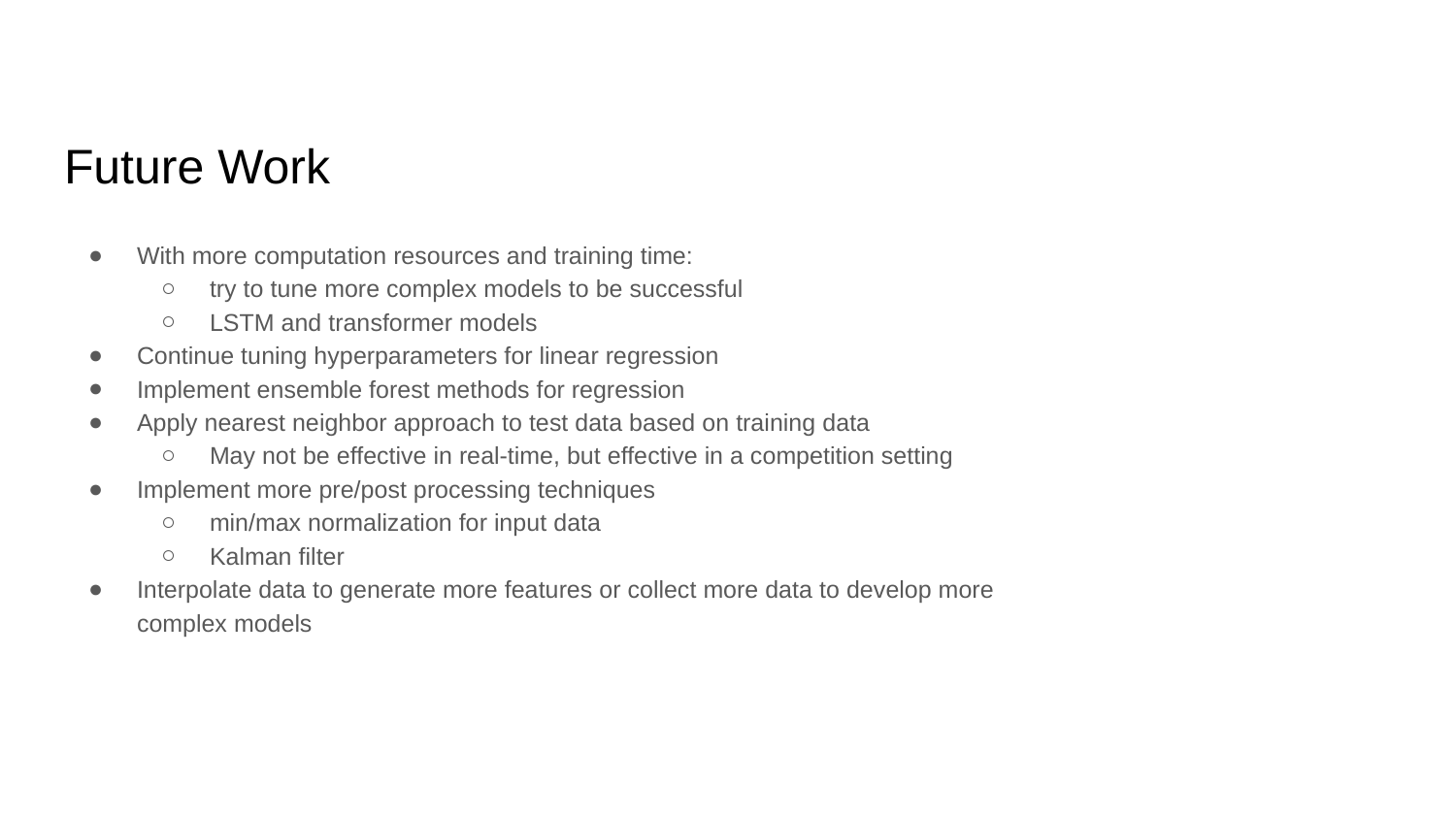

# Future Work
With more computation resources and training time:
try to tune more complex models to be successful
LSTM and transformer models
Continue tuning hyperparameters for linear regression
Implement ensemble forest methods for regression
Apply nearest neighbor approach to test data based on training data
May not be effective in real-time, but effective in a competition setting
Implement more pre/post processing techniques
min/max normalization for input data
Kalman filter
Interpolate data to generate more features or collect more data to develop more complex models